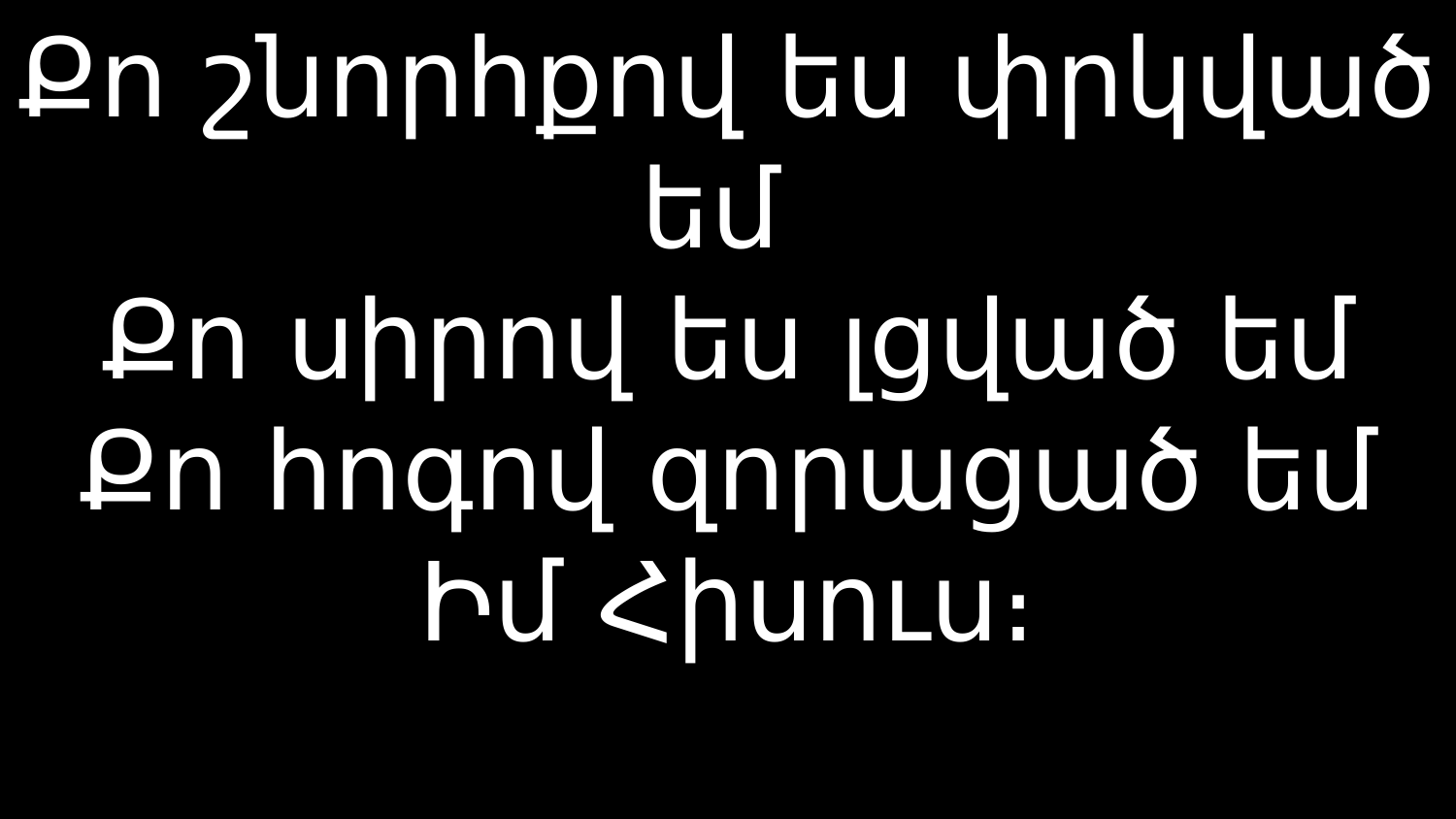

# Քո շնորհքով ես փրկված եմ Քո սիրով ես լցված եմ Քո հոգով զորացած եմ Իմ Հիսուս։